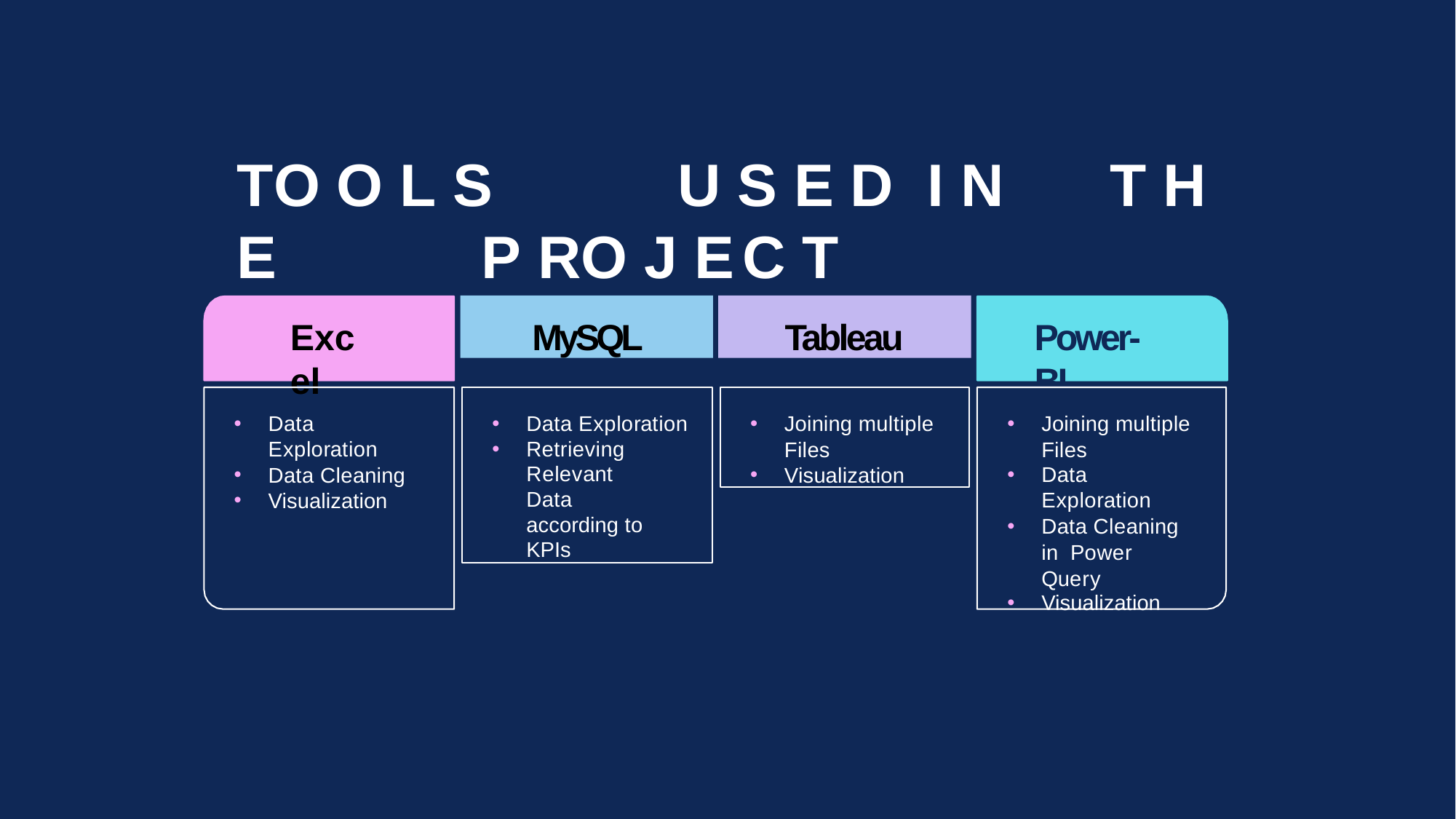

# TO O L S	U S E D	I N	T H E	P RO J E C T

MySQL
Tableau

Excel
Power-BI

Data Exploration
Retrieving  Relevant Data  according to  KPIs
Joining multiple
Files
Visualization

Data Exploration
Data Cleaning
Visualization
Joining multiple
Files
Data Exploration
Data Cleaning in  Power Query
Visualization